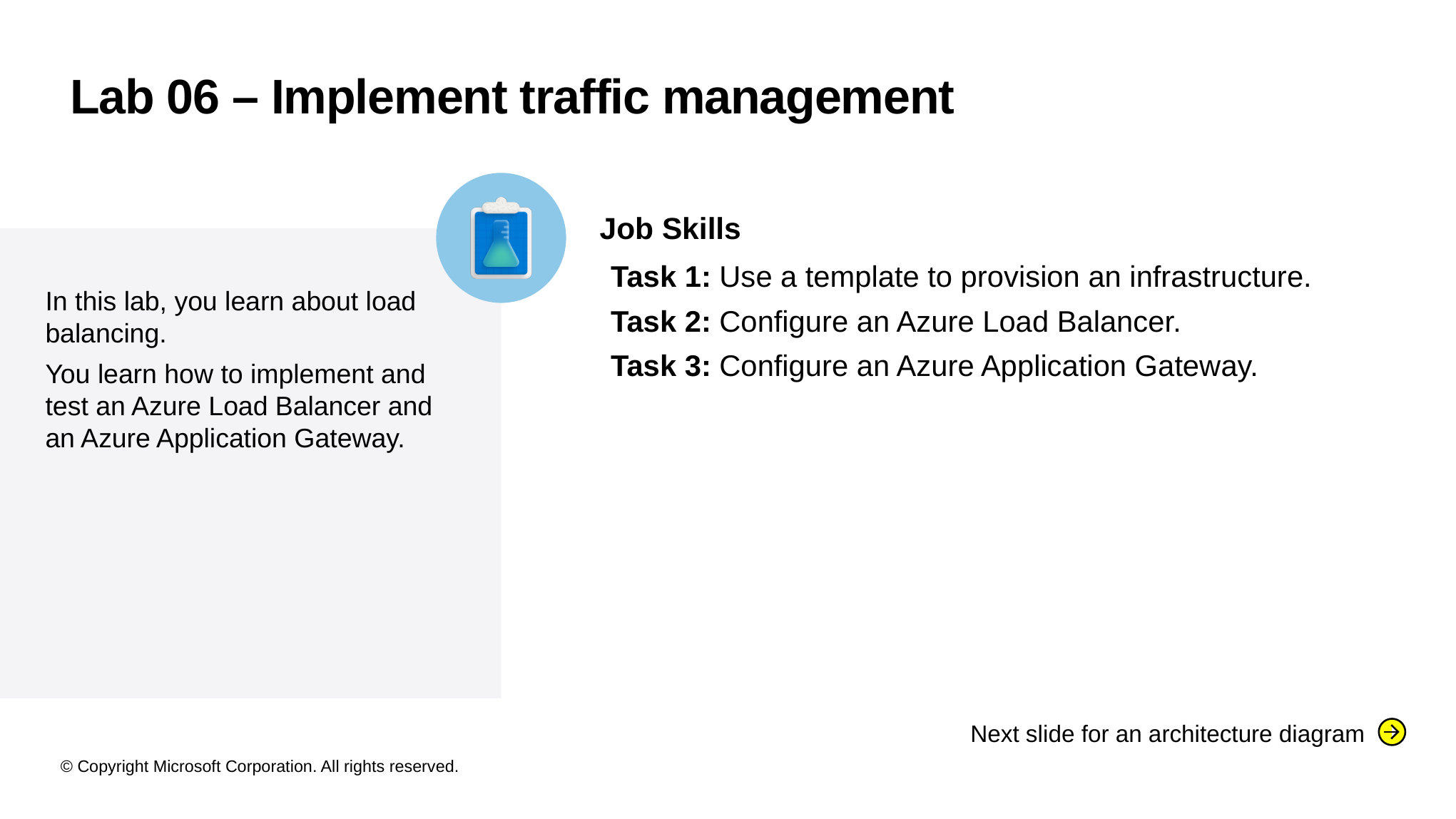

# Lab 06 – Implement traffic management
Job Skills
Task 1: Use a template to provision an infrastructure.
Task 2: Configure an Azure Load Balancer.
Task 3: Configure an Azure Application Gateway.

In this lab, you learn about load balancing.
You learn how to implement and test an Azure Load Balancer and an Azure Application Gateway.
Next slide for an architecture diagram